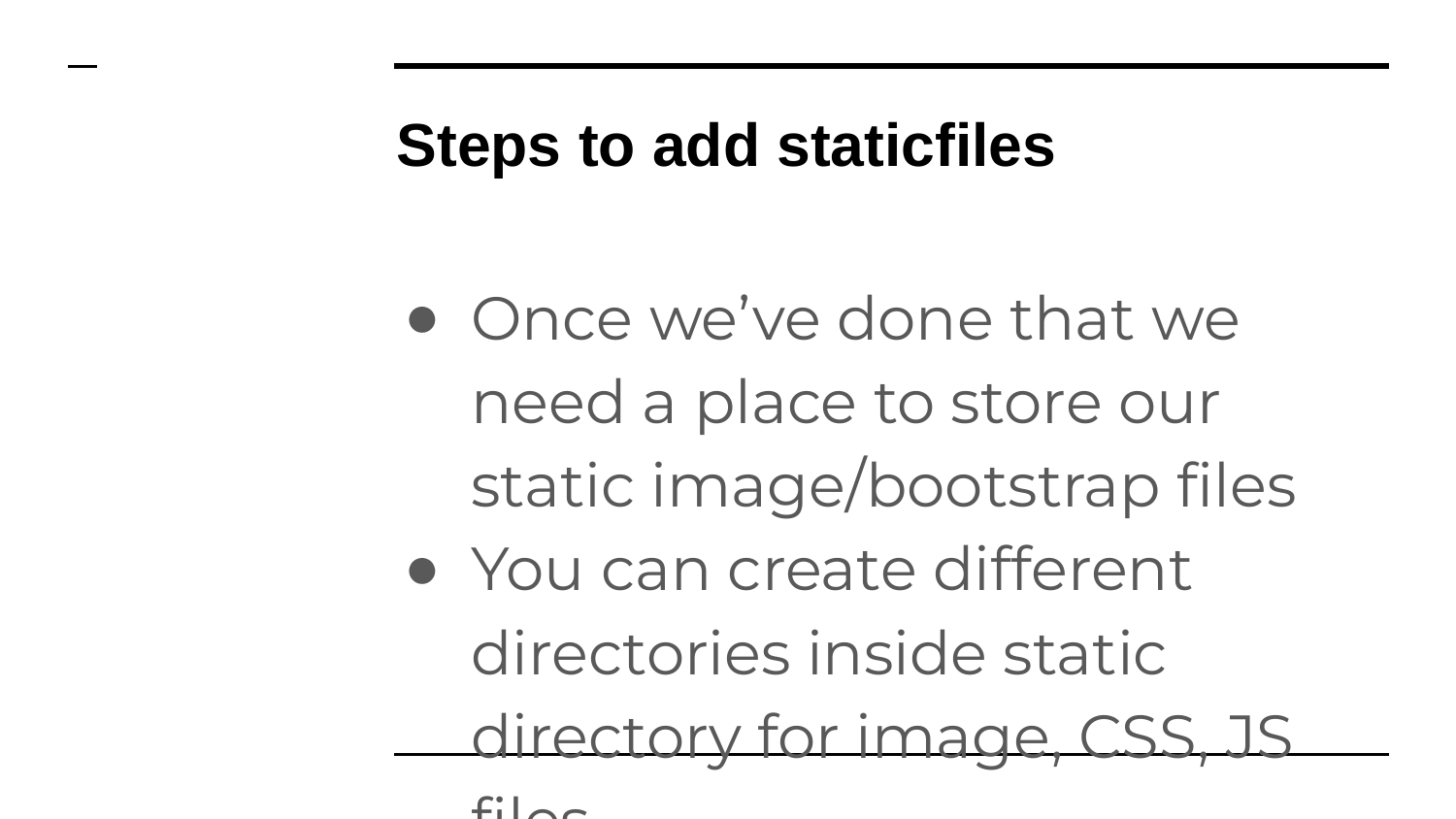

# Steps to add staticfiles
Once we’ve done that we need a place to store our static image/bootstrap files
You can create different directories inside static directory for image, CSS, JS files
Place files inside relevant directory